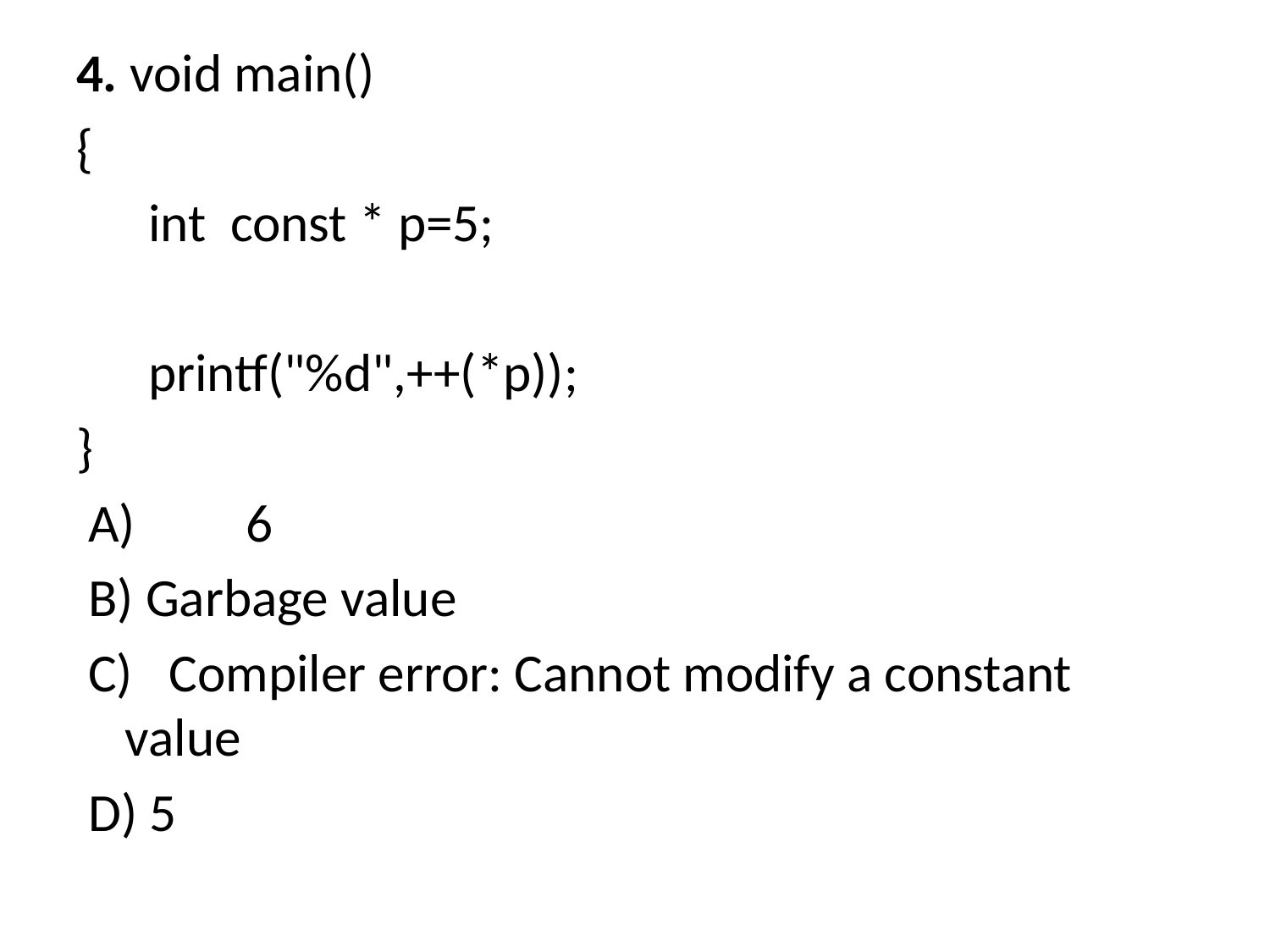

4. void main()
{
      int  const * p=5;

      printf("%d",++(*p));
}
 A)	6
 B) Garbage value
 C)   Compiler error: Cannot modify a constant value
 D) 5